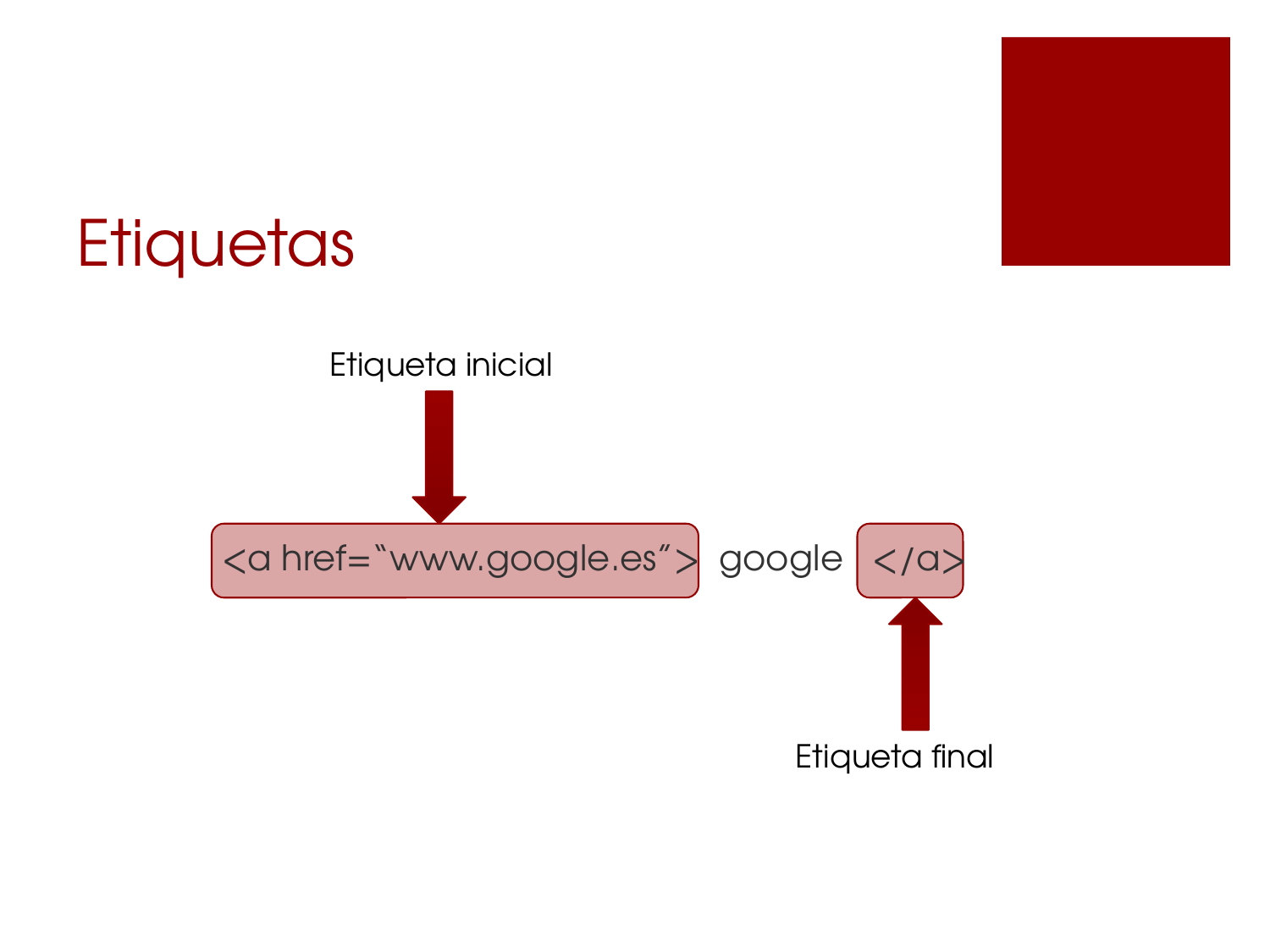

# Etiquetas

               <a href=“www.google.es”>  google   </a>
Etiqueta inicial

Etiqueta final